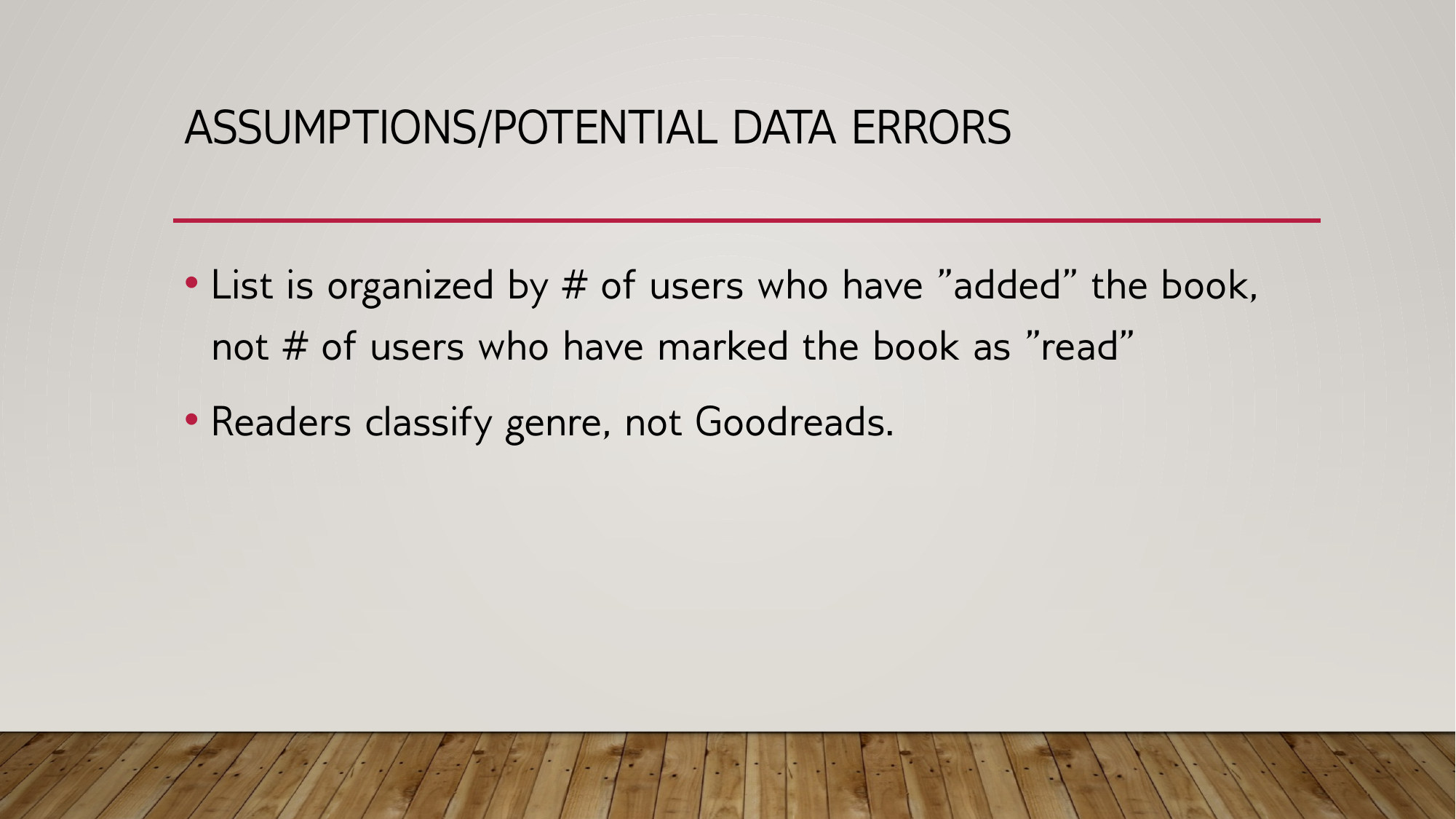

# Assumptions/potential data errors
List is organized by # of users who have ”added” the book,  not # of users who have marked the book as ”read”
Readers classify genre, not Goodreads.